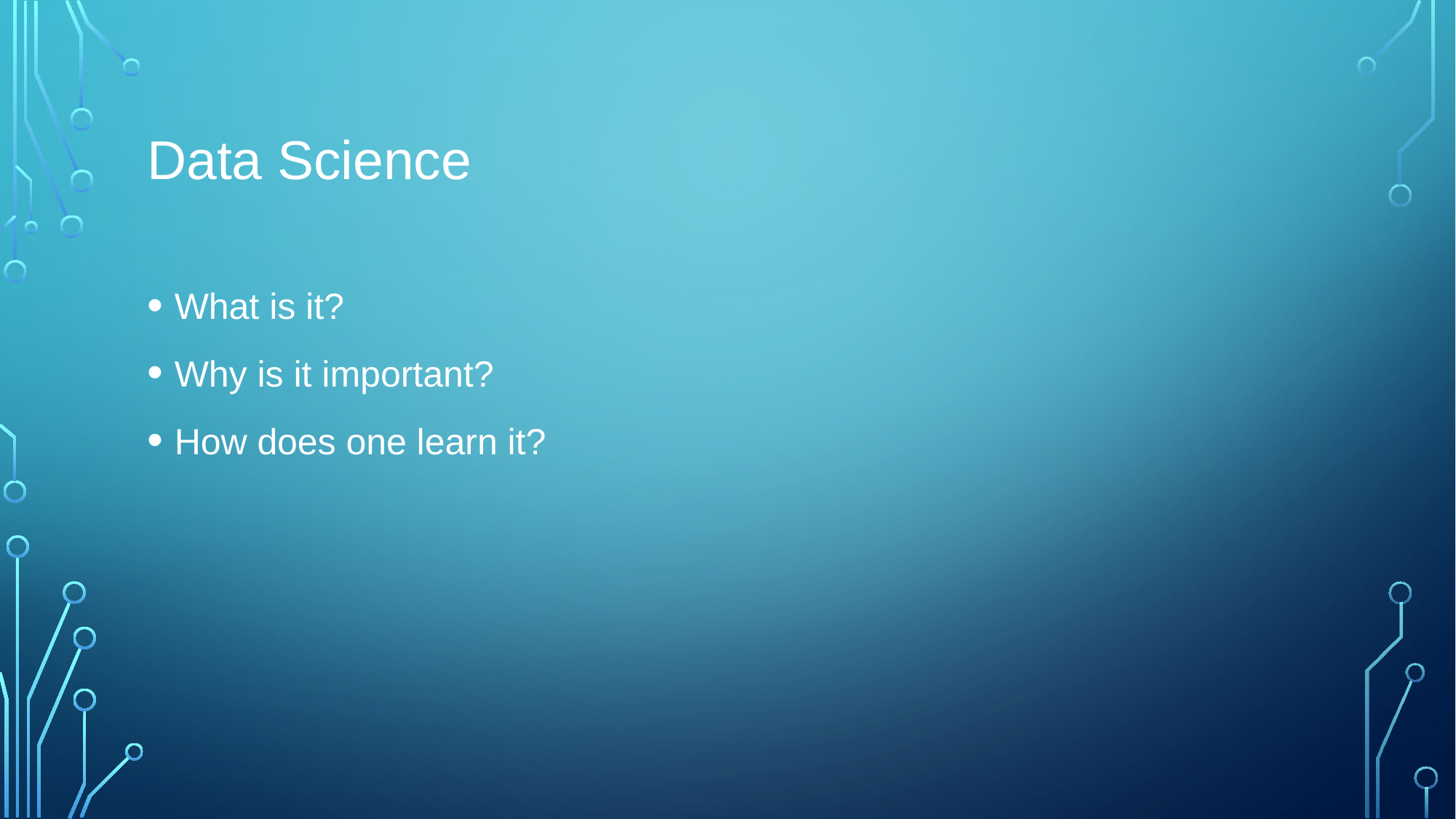

# Data Science
What is it?
Why is it important?
How does one learn it?